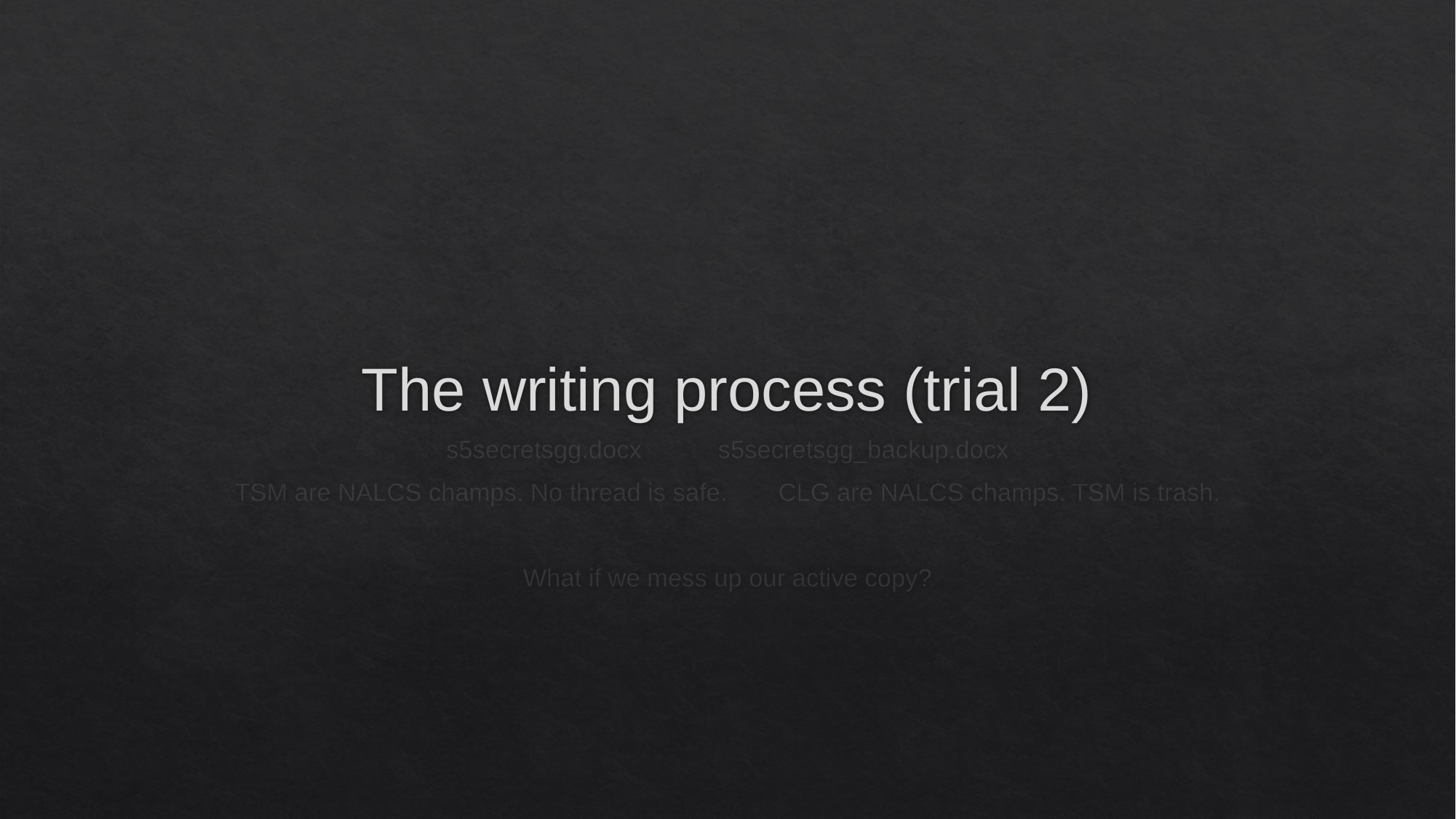

# The writing process (trial 2)
s5secretsgg.docx									s5secretsgg_backup.docx
TSM are NALCS champs. No thread is safe.			CLG are NALCS champs. TSM is trash.

What if we mess up our active copy?